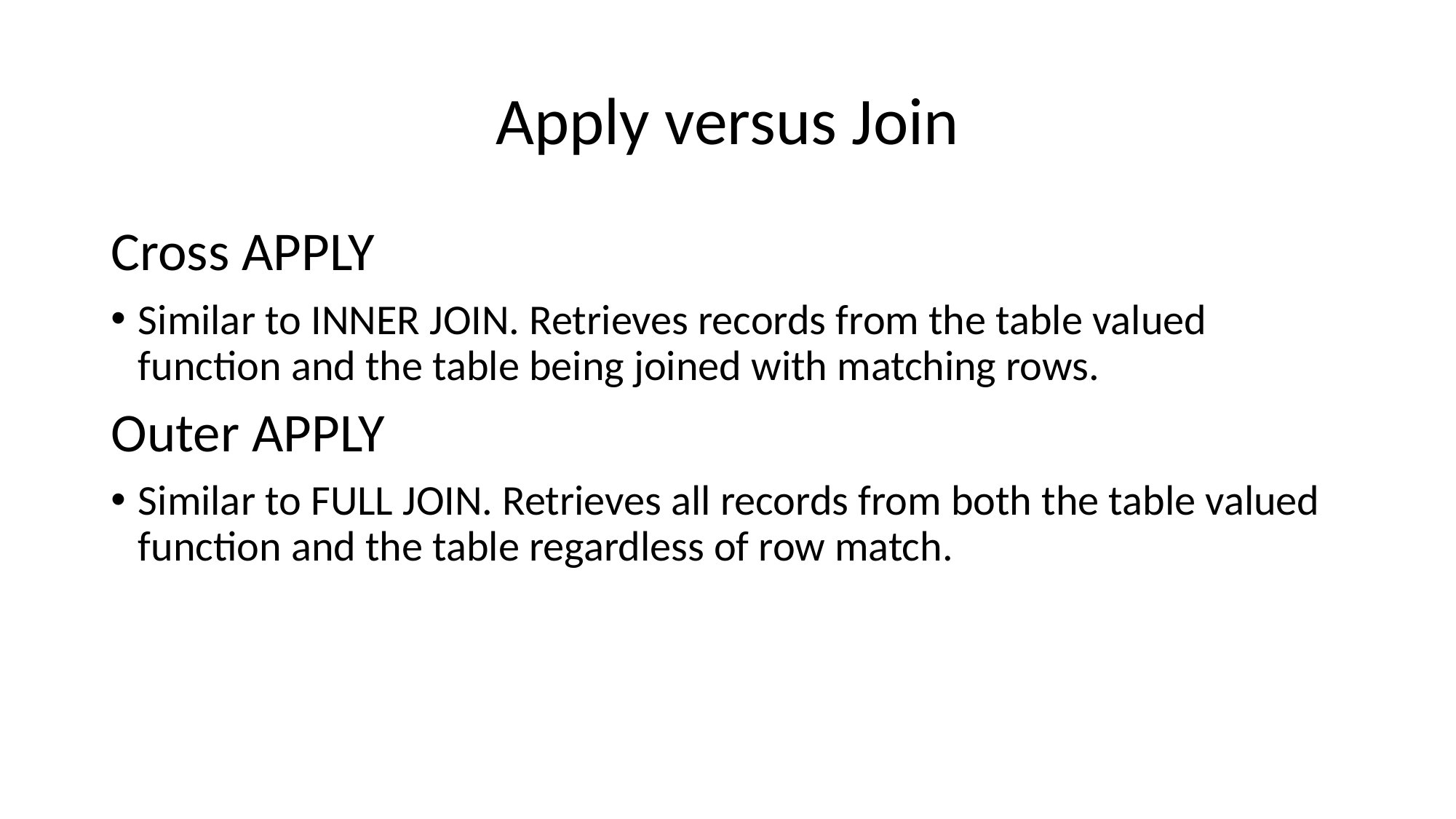

# Apply versus Join
Cross APPLY
Similar to INNER JOIN. Retrieves records from the table valued function and the table being joined with matching rows.
Outer APPLY
Similar to FULL JOIN. Retrieves all records from both the table valued function and the table regardless of row match.